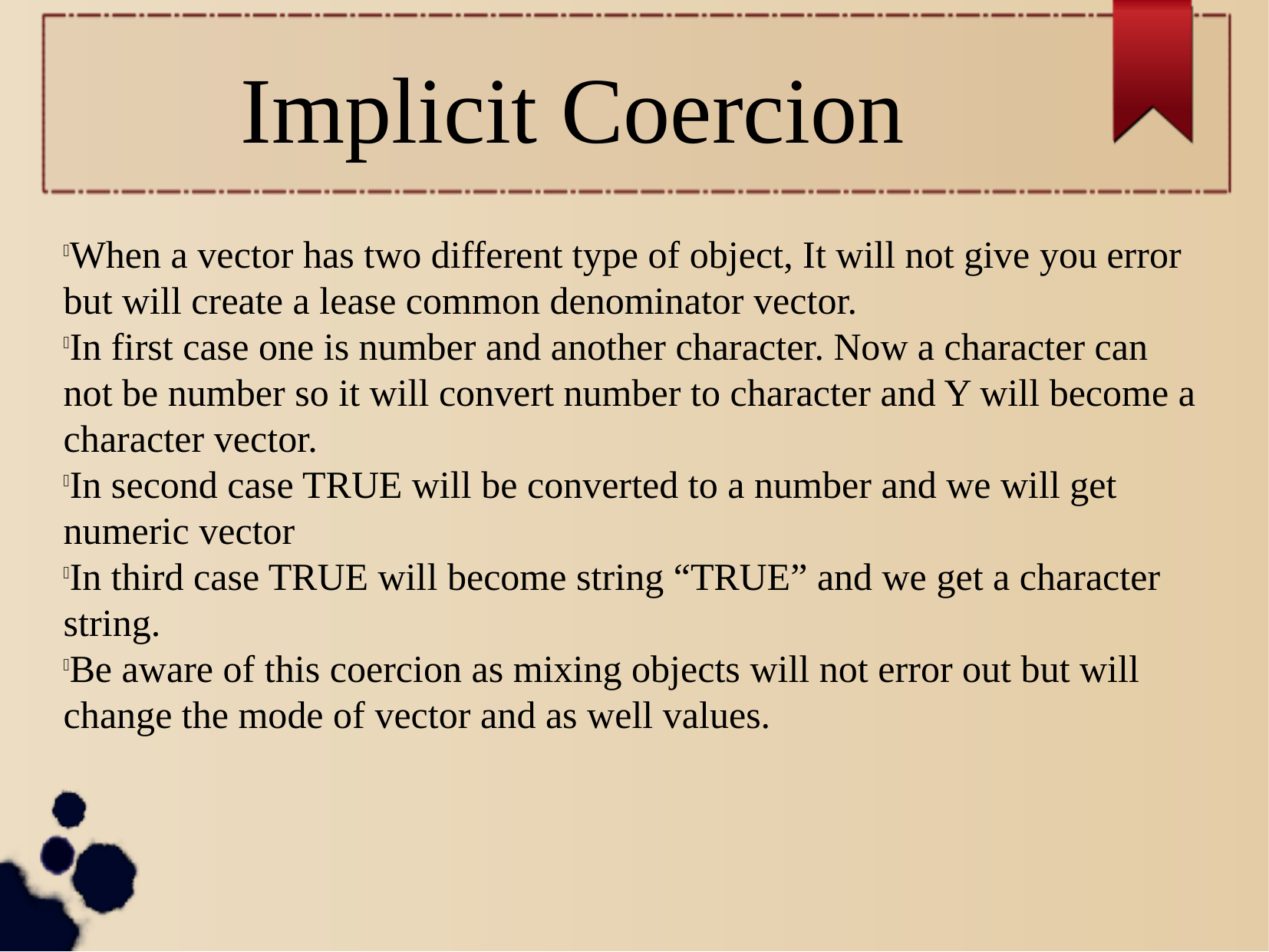

Implicit Coercion
When a vector has two different type of object, It will not give you error but will create a lease common denominator vector.
In first case one is number and another character. Now a character can not be number so it will convert number to character and Y will become a character vector.
In second case TRUE will be converted to a number and we will get numeric vector
In third case TRUE will become string “TRUE” and we get a character string.
Be aware of this coercion as mixing objects will not error out but will change the mode of vector and as well values.